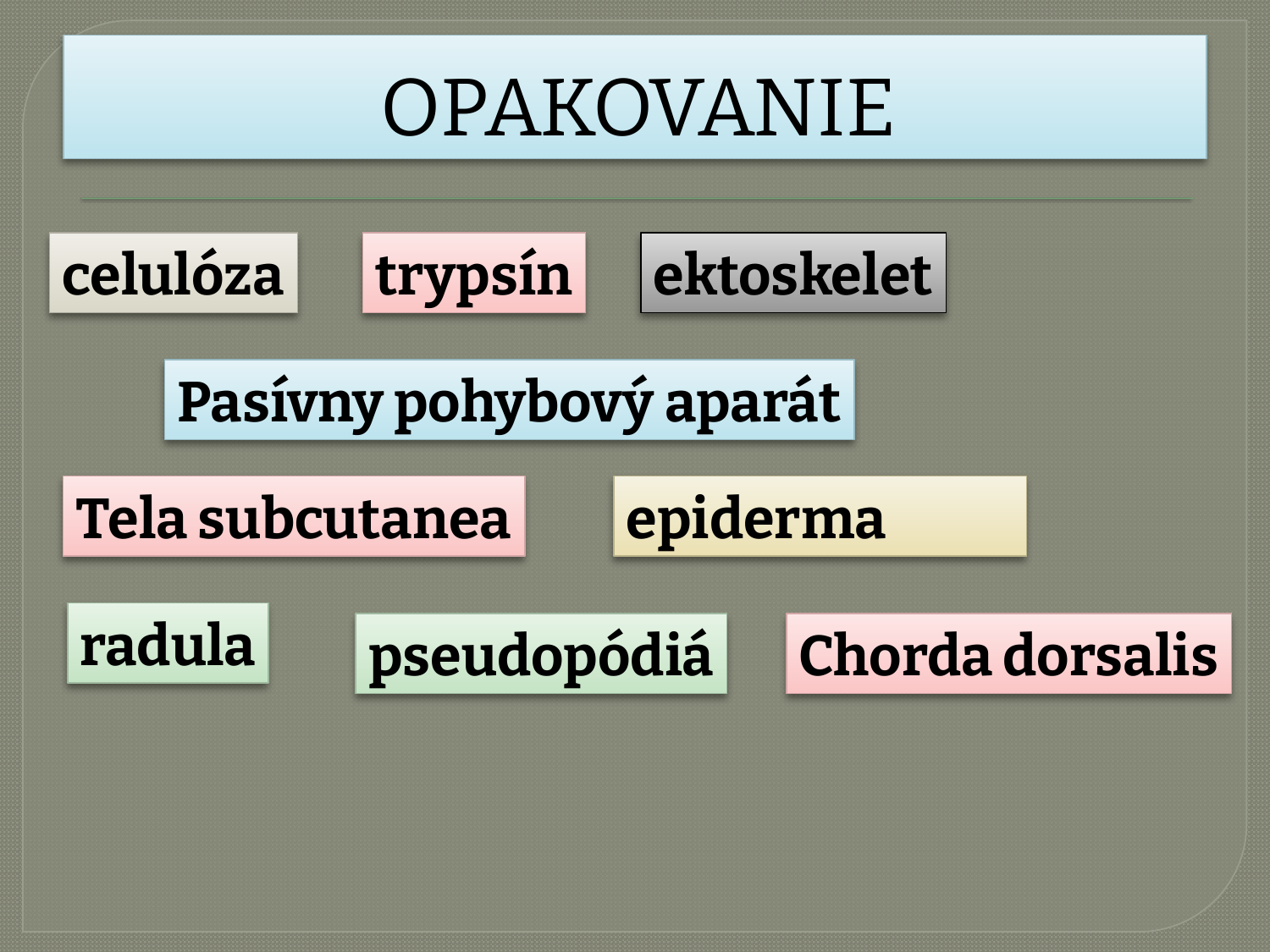

# OPAKOVANIE

celulóza
trypsín
ektoskelet
Pasívny pohybový aparát
Tela subcutanea
epiderma
radula
pseudopódiá
Chorda dorsalis